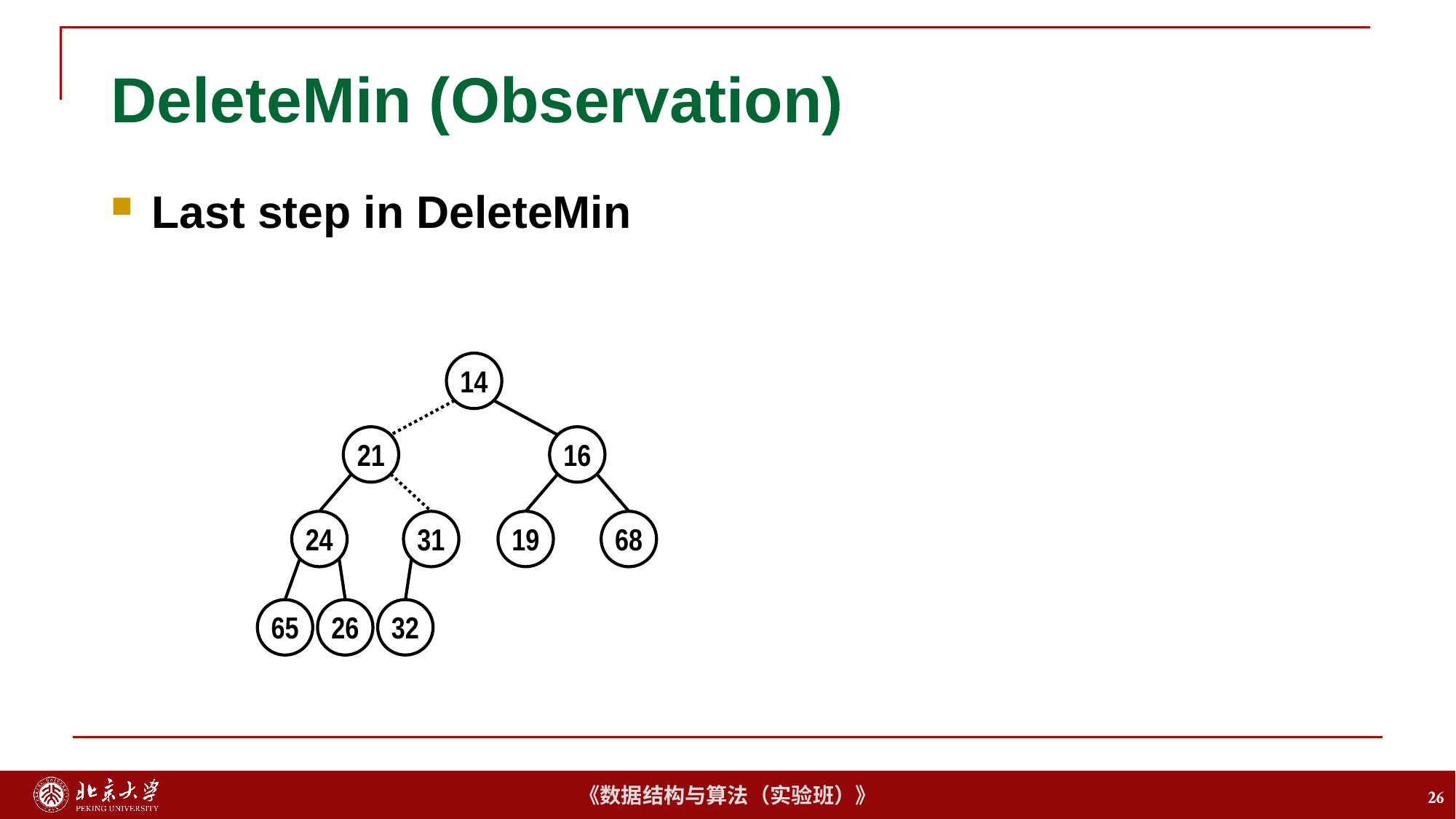

# DeleteMin (Observation)
Last step in DeleteMin

14

16

21

19

24

31

68

32

65

26
26